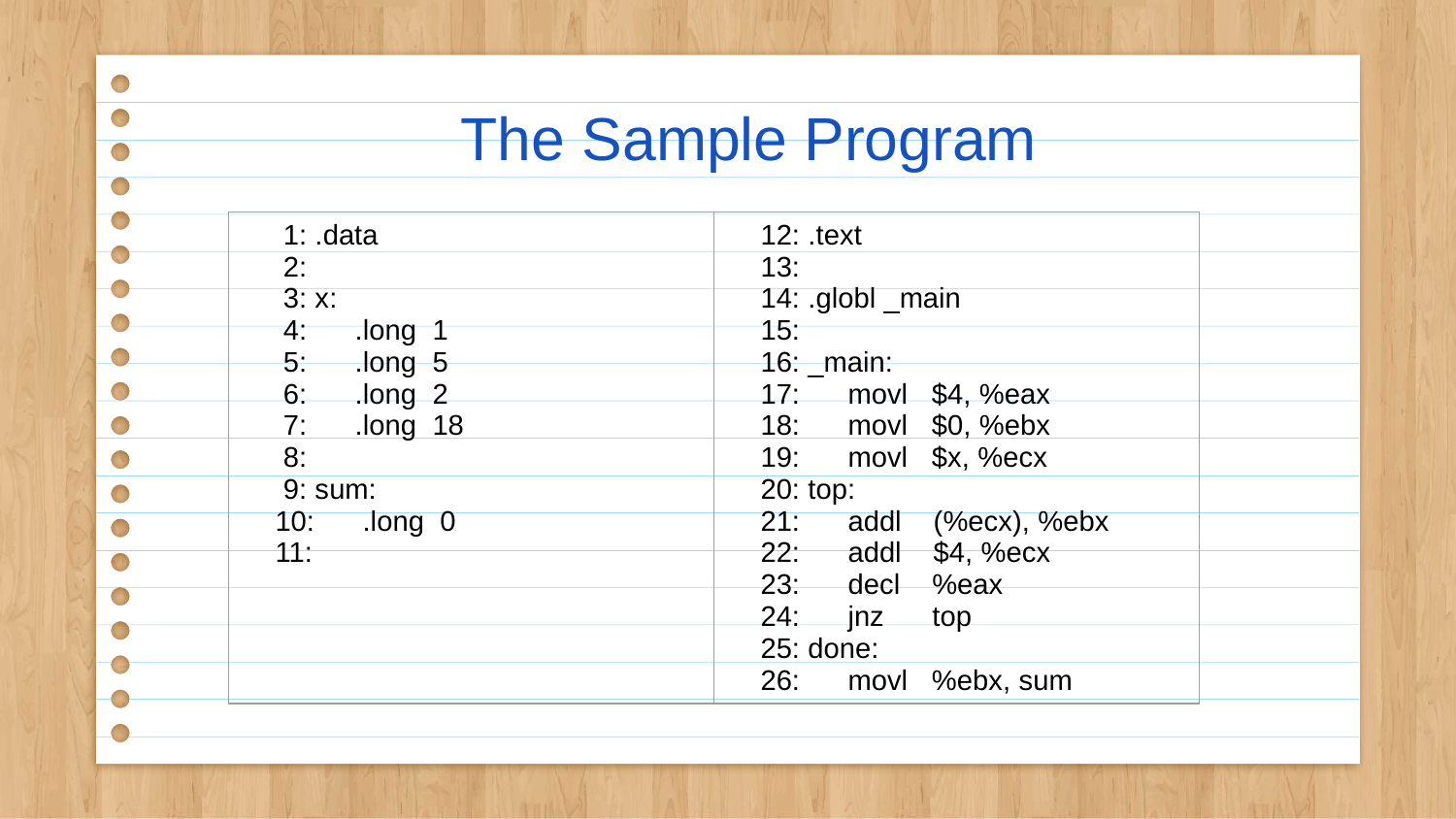

# The Sample Program
| 1: .data 2: 3: x: 4: .long 1 5: .long 5 6: .long 2 7: .long 18 8: 9: sum: 10: .long 0 11: | 12: .text 13: 14: .globl \_main 15: 16: \_main: 17: movl $4, %eax 18: movl $0, %ebx 19: movl $x, %ecx 20: top: 21: addl (%ecx), %ebx 22: addl $4, %ecx 23: decl %eax 24: jnz top 25: done: 26: movl %ebx, sum |
| --- | --- |